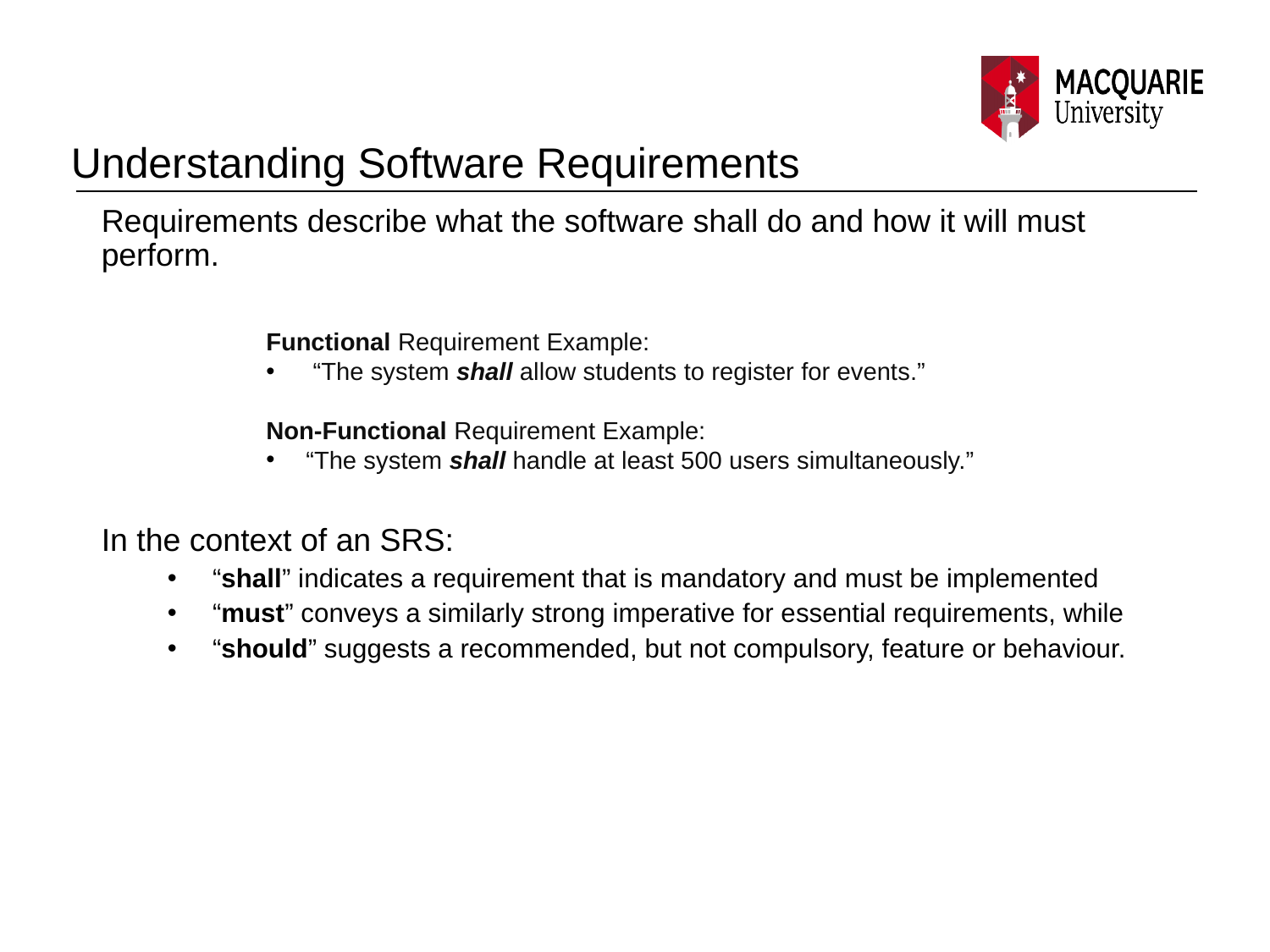

# Understanding Software Requirements
Requirements describe what the software shall do and how it will must perform.

In the context of an SRS:
“shall” indicates a requirement that is mandatory and must be implemented
“must” conveys a similarly strong imperative for essential requirements, while
“should” suggests a recommended, but not compulsory, feature or behaviour.
Functional Requirement Example:
 “The system shall allow students to register for events.”

Non-Functional Requirement Example:
“The system shall handle at least 500 users simultaneously.”